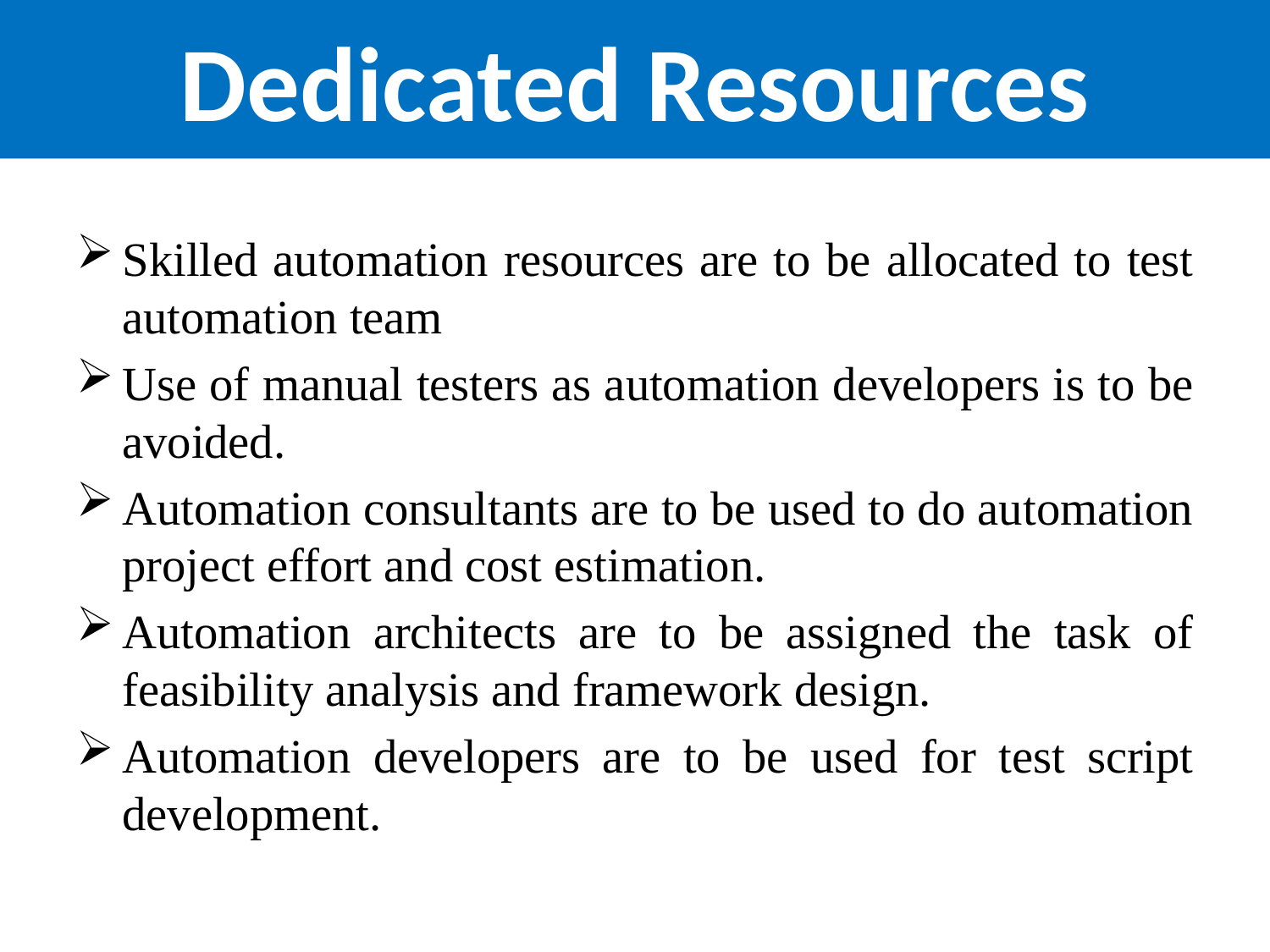

# Dedicated Resources
Skilled automation resources are to be allocated to test automation team
Use of manual testers as automation developers is to be avoided.
Automation consultants are to be used to do automation project effort and cost estimation.
Automation architects are to be assigned the task of feasibility analysis and framework design.
Automation developers are to be used for test script development.